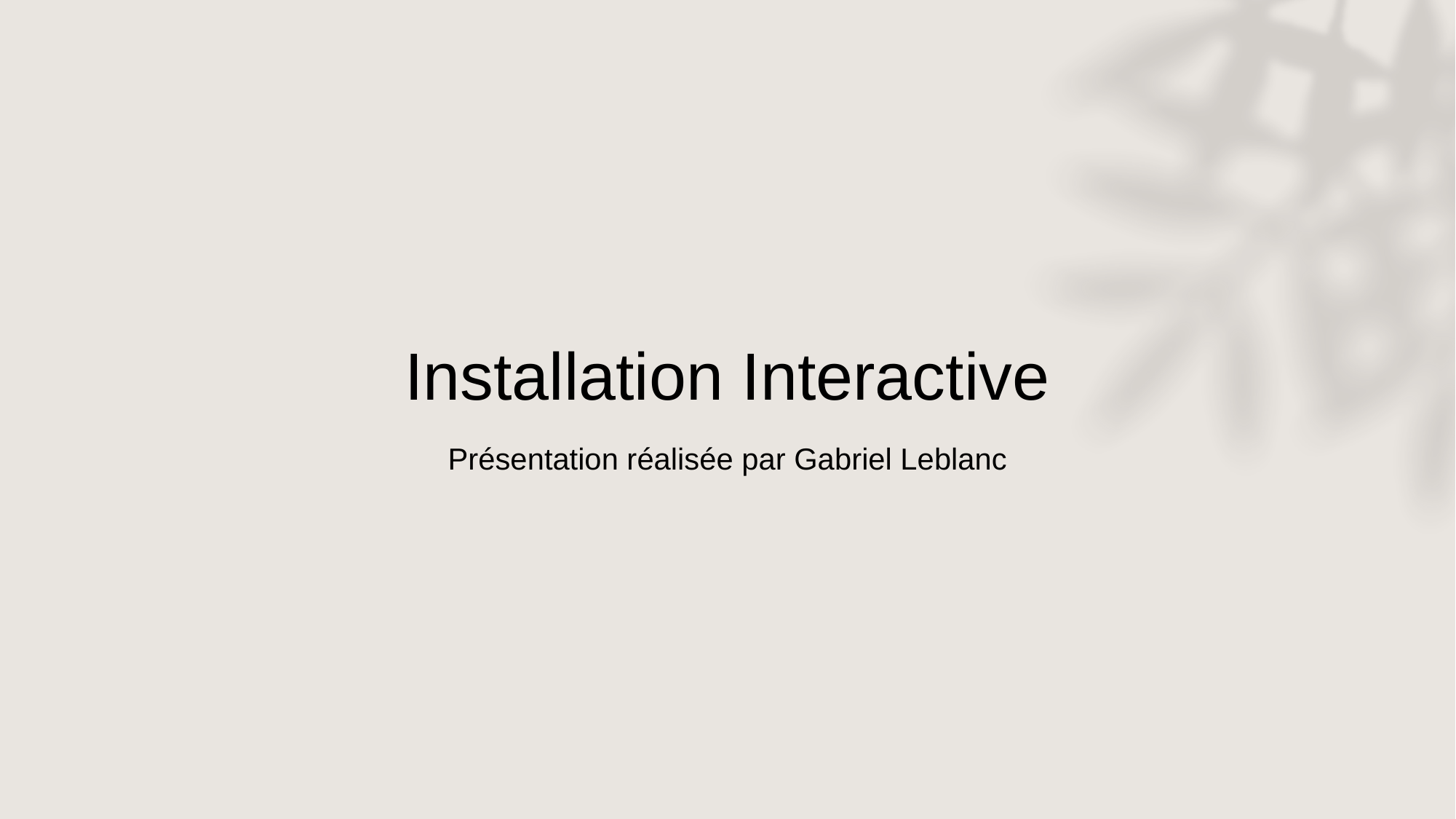

# Installation Interactive
Présentation réalisée par Gabriel Leblanc